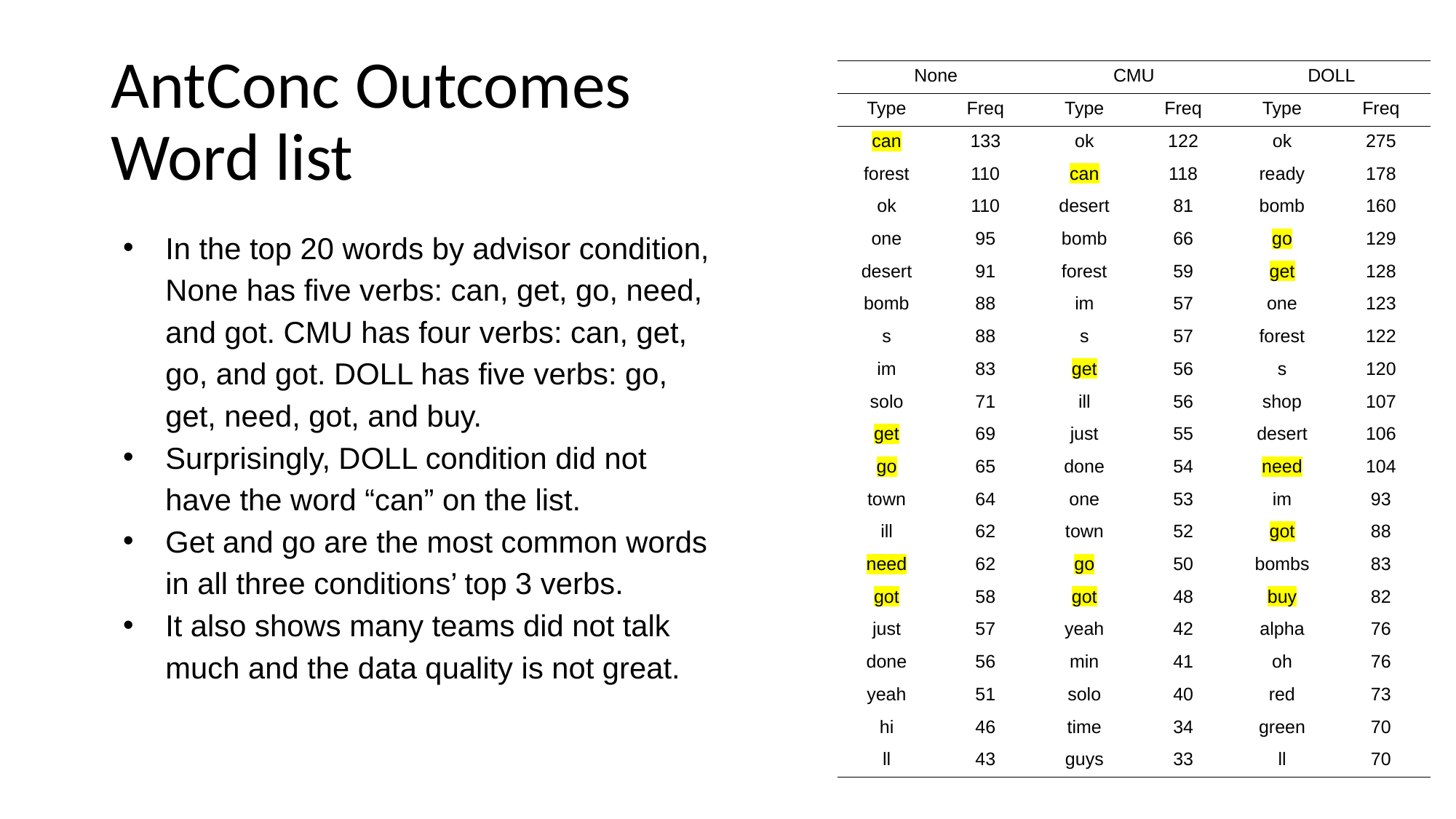

# AntConc Outcomes
Word list
| None |  | CMU |  | DOLL |  |
| --- | --- | --- | --- | --- | --- |
| Type | Freq | Type | Freq | Type | Freq |
| can | 133 | ok | 122 | ok | 275 |
| forest | 110 | can | 118 | ready | 178 |
| ok | 110 | desert | 81 | bomb | 160 |
| one | 95 | bomb | 66 | go | 129 |
| desert | 91 | forest | 59 | get | 128 |
| bomb | 88 | im | 57 | one | 123 |
| s | 88 | s | 57 | forest | 122 |
| im | 83 | get | 56 | s | 120 |
| solo | 71 | ill | 56 | shop | 107 |
| get | 69 | just | 55 | desert | 106 |
| go | 65 | done | 54 | need | 104 |
| town | 64 | one | 53 | im | 93 |
| ill | 62 | town | 52 | got | 88 |
| need | 62 | go | 50 | bombs | 83 |
| got | 58 | got | 48 | buy | 82 |
| just | 57 | yeah | 42 | alpha | 76 |
| done | 56 | min | 41 | oh | 76 |
| yeah | 51 | solo | 40 | red | 73 |
| hi | 46 | time | 34 | green | 70 |
| ll | 43 | guys | 33 | ll | 70 |
In the top 20 words by advisor condition, None has five verbs: can, get, go, need, and got. CMU has four verbs: can, get, go, and got. DOLL has five verbs: go, get, need, got, and buy.
Surprisingly, DOLL condition did not have the word “can” on the list.
Get and go are the most common words in all three conditions’ top 3 verbs.
It also shows many teams did not talk much and the data quality is not great.